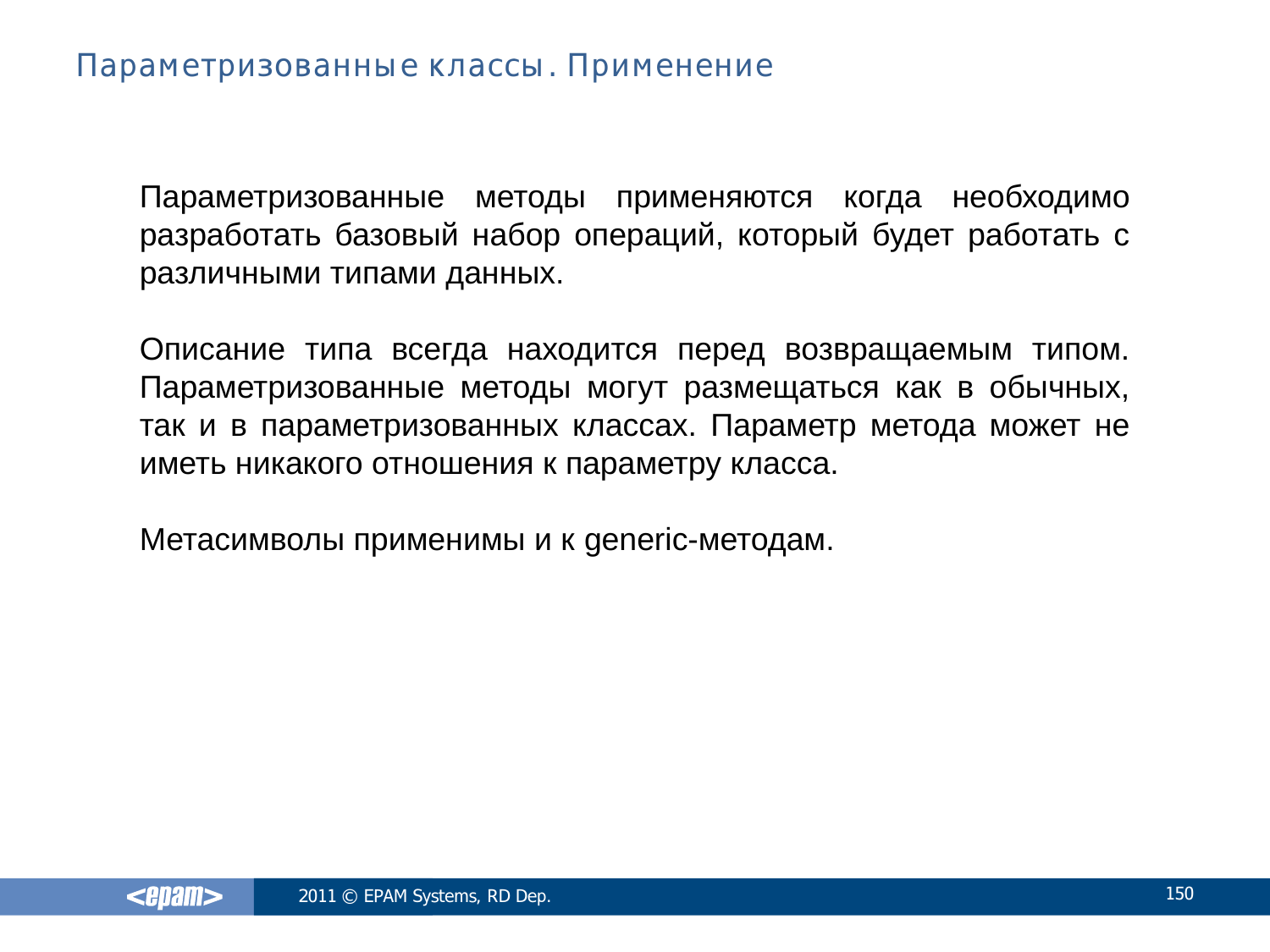

# Параметризованные классы. Применение
Параметризованные методы применяются когда необходимо разработать базовый набор операций, который будет работать с различными типами данных.

Описание типа всегда находится перед возвращаемым типом. Параметризованные методы могут размещаться как в обычных, так и в параметризованных классах. Параметр метода может не иметь никакого отношения к параметру класса.

Метасимволы применимы и к generic-методам.
150
2011 © EPAM Systems, RD Dep.